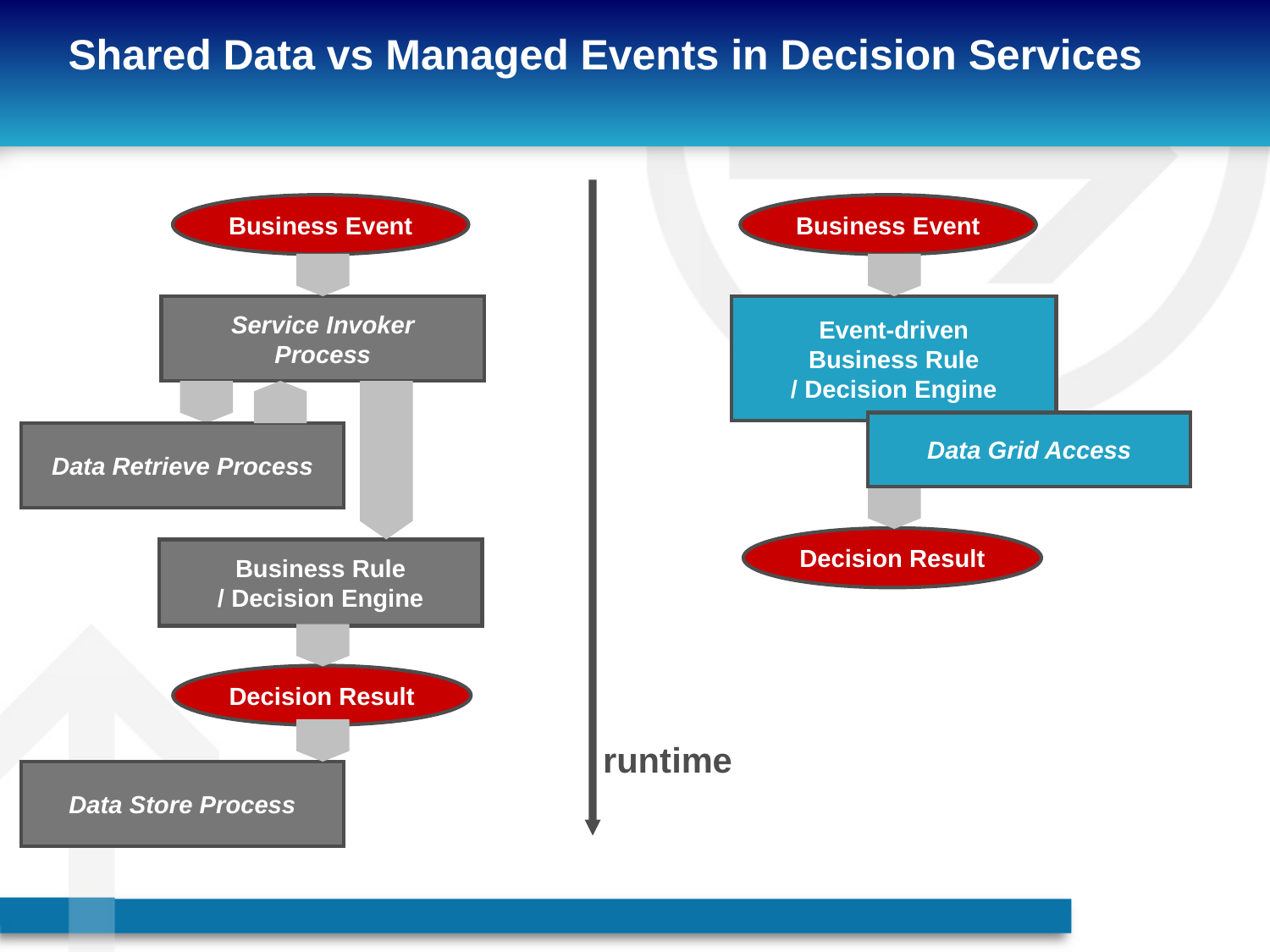

# Shared Data vs Managed Events in Decision Services

Business Event
Business Event

Service Invoker
Process
Event-driven
Business Rule
/ Decision Engine

Data Grid Access
Data Retrieve Process

Decision Result
Business Rule
/ Decision Engine

Decision Result

runtime
Data Store Process